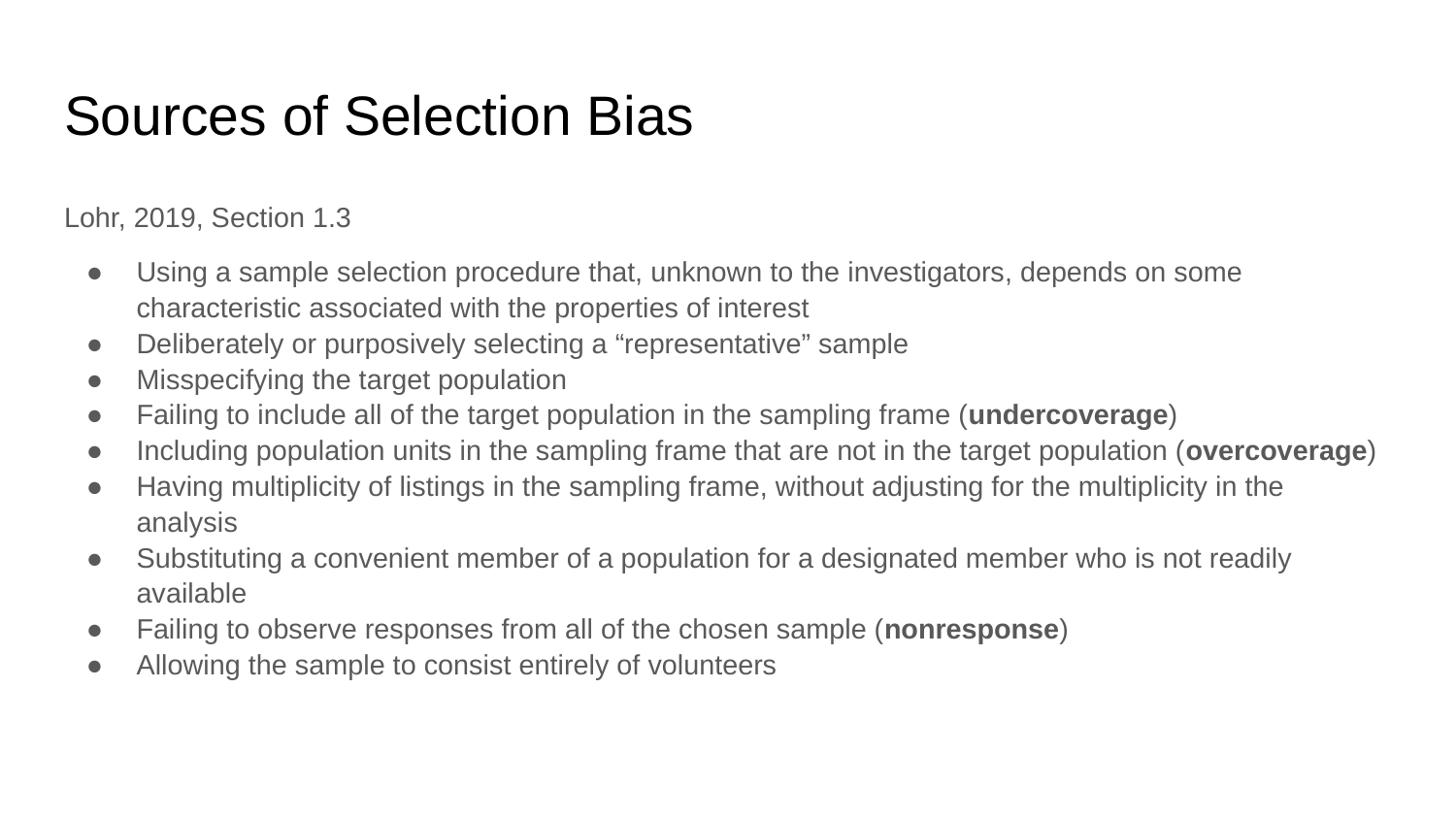

# Sources of Selection Bias
Lohr, 2019, Section 1.3
Using a sample selection procedure that, unknown to the investigators, depends on some characteristic associated with the properties of interest
Deliberately or purposively selecting a “representative” sample
Misspecifying the target population
Failing to include all of the target population in the sampling frame (undercoverage)
Including population units in the sampling frame that are not in the target population (overcoverage)
Having multiplicity of listings in the sampling frame, without adjusting for the multiplicity in the analysis
Substituting a convenient member of a population for a designated member who is not readily available
Failing to observe responses from all of the chosen sample (nonresponse)
Allowing the sample to consist entirely of volunteers